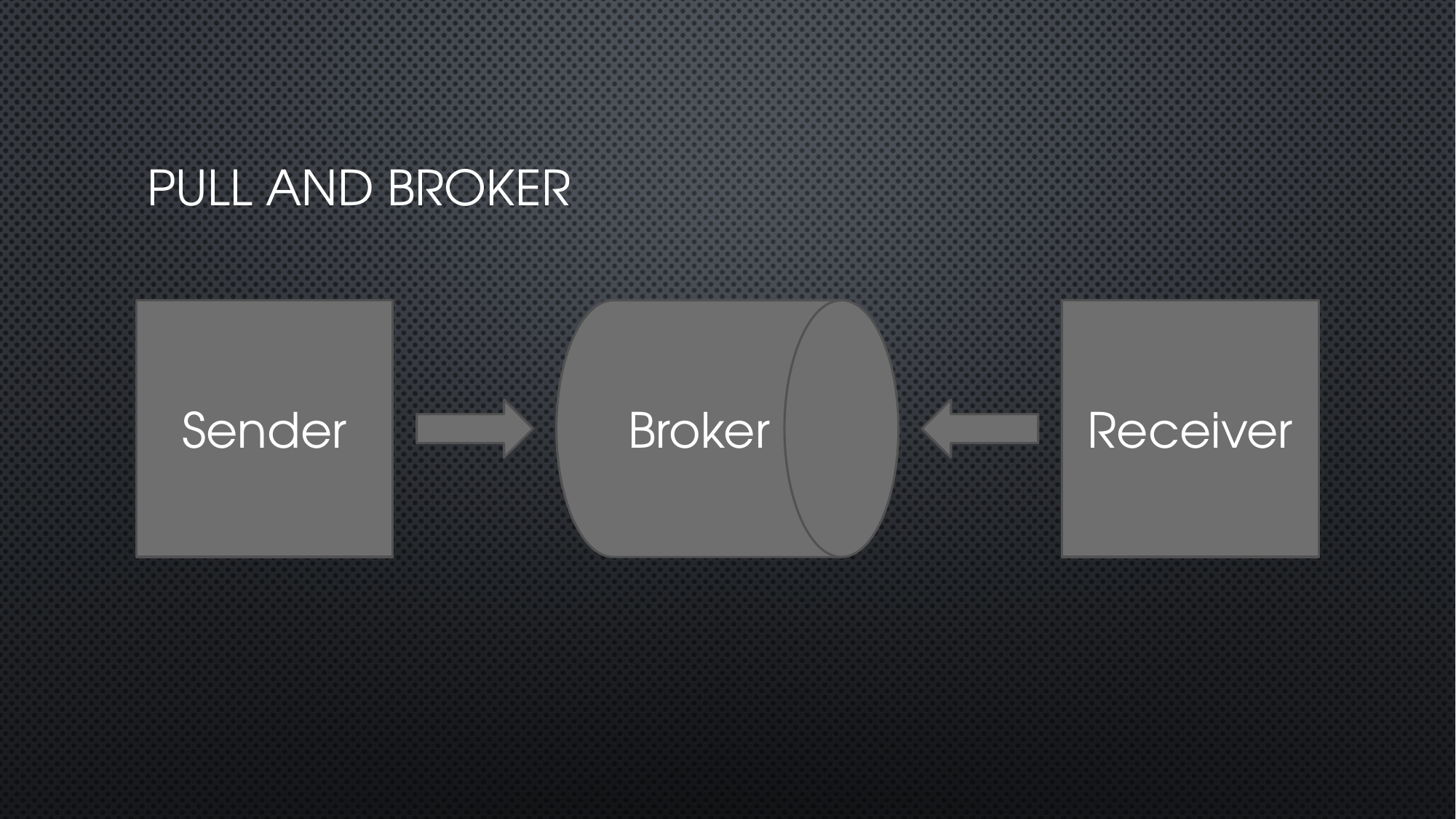

# Pull and broker
Sender
Broker
Receiver